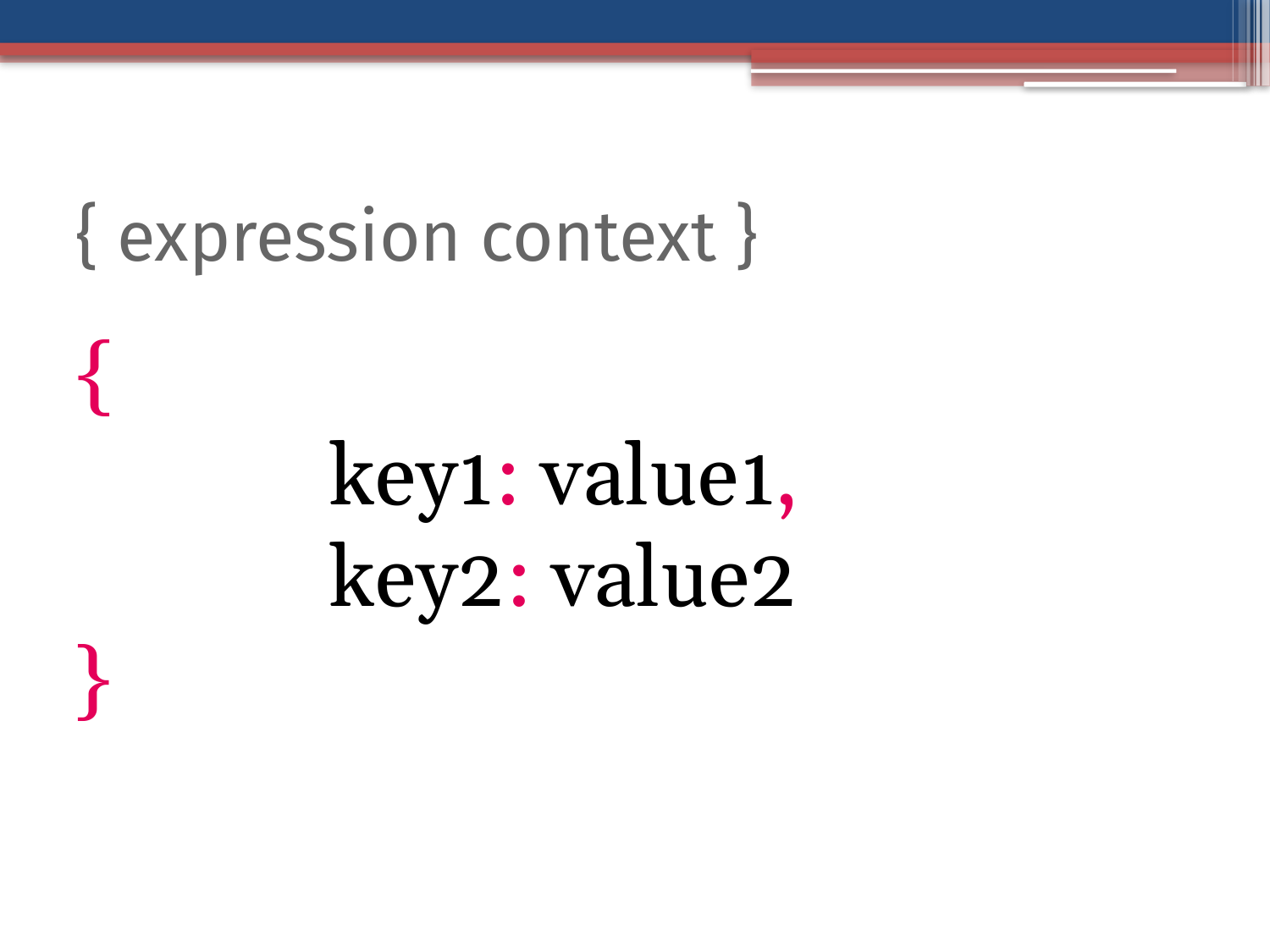

{ expression context }
{
		key1: value1,
		key2: value2
}